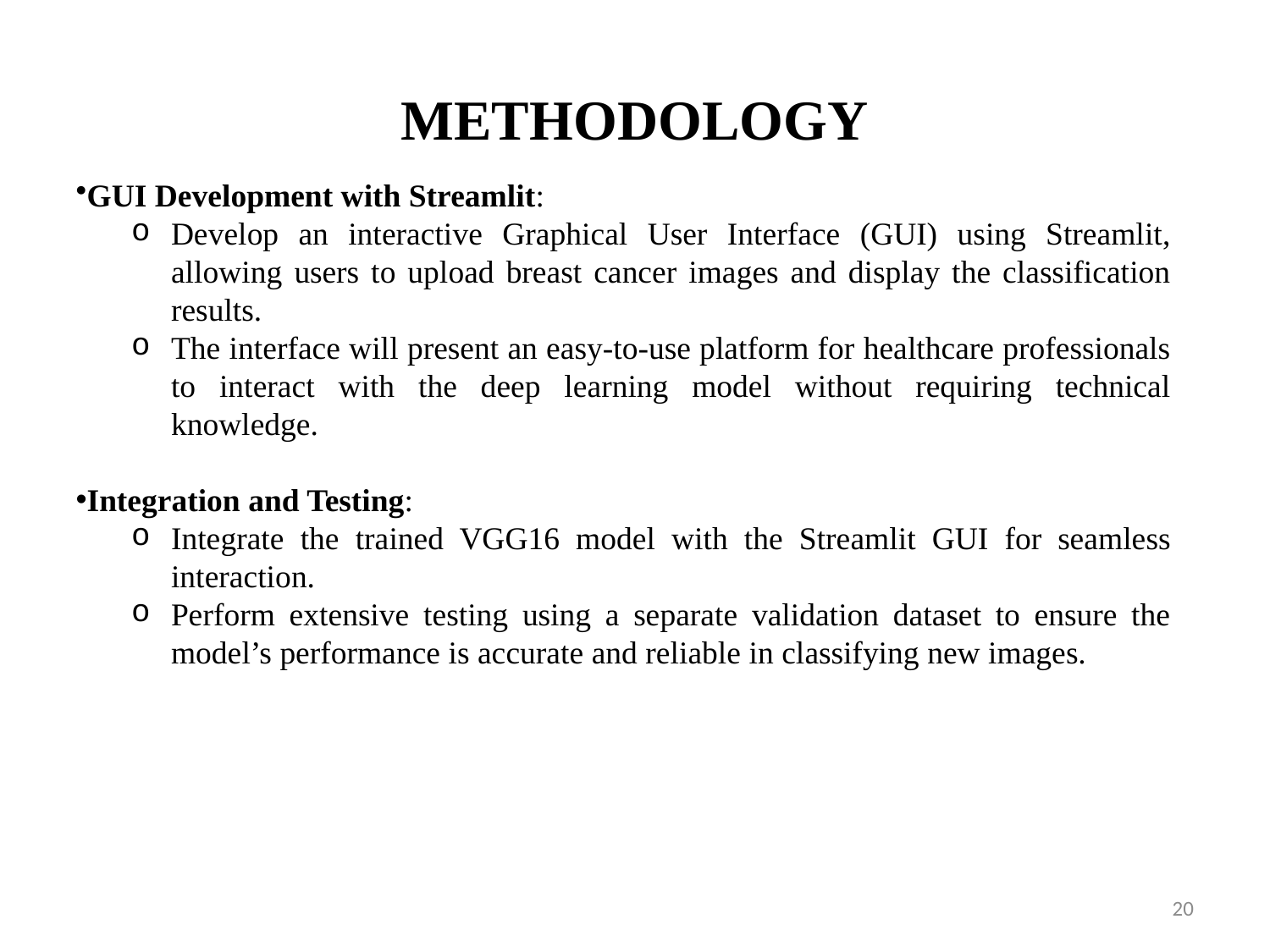

# METHODOLOGY
GUI Development with Streamlit:
Develop an interactive Graphical User Interface (GUI) using Streamlit, allowing users to upload breast cancer images and display the classification results.
The interface will present an easy-to-use platform for healthcare professionals to interact with the deep learning model without requiring technical knowledge.

Integration and Testing:
Integrate the trained VGG16 model with the Streamlit GUI for seamless interaction.
Perform extensive testing using a separate validation dataset to ensure the model’s performance is accurate and reliable in classifying new images.

20